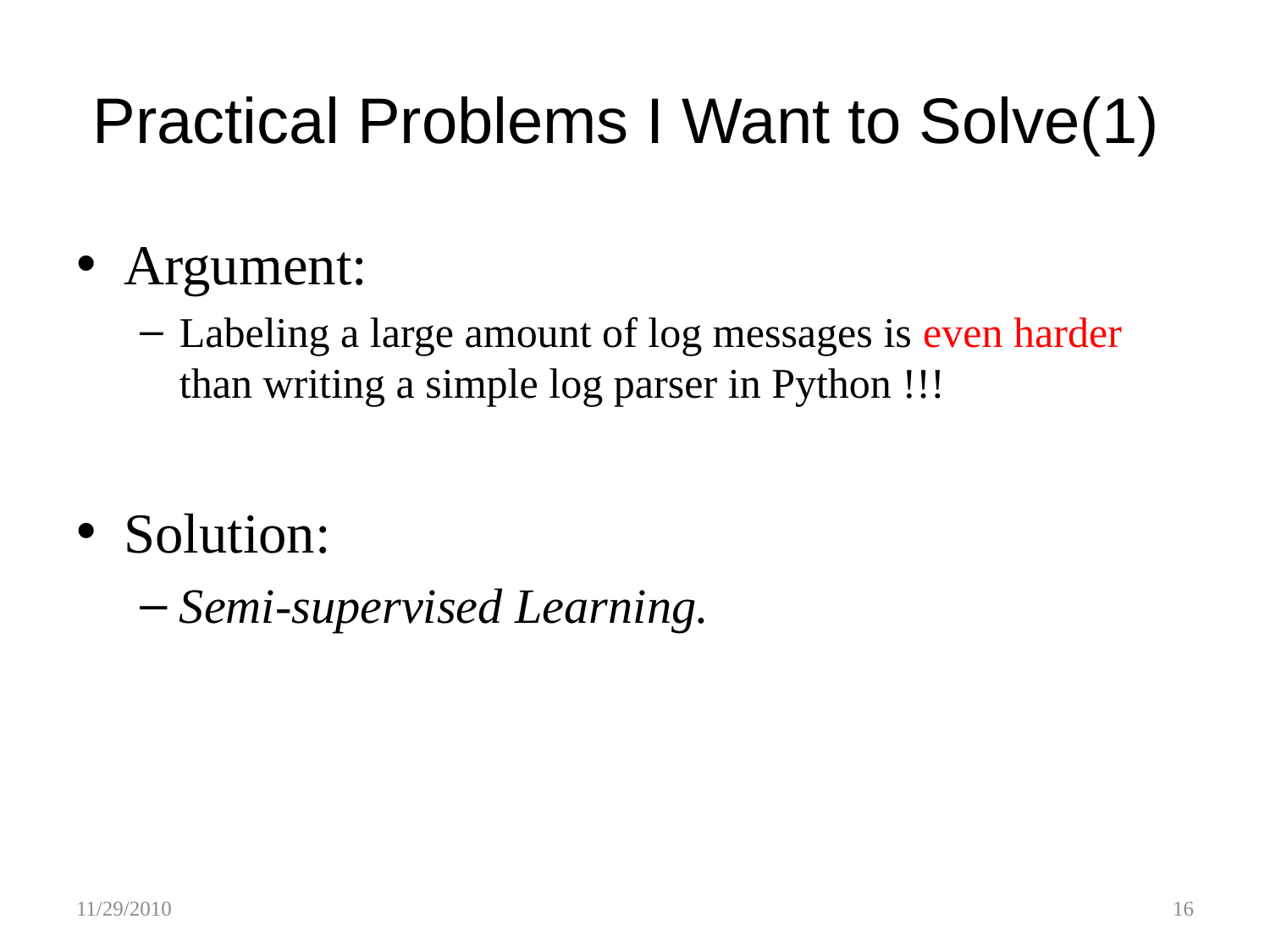

# Practical Problems I Want to Solve(1)
Argument:
Labeling a large amount of log messages is even harder than writing a simple log parser in Python !!!

Solution:
Semi-supervised Learning.

11/29/2010
16